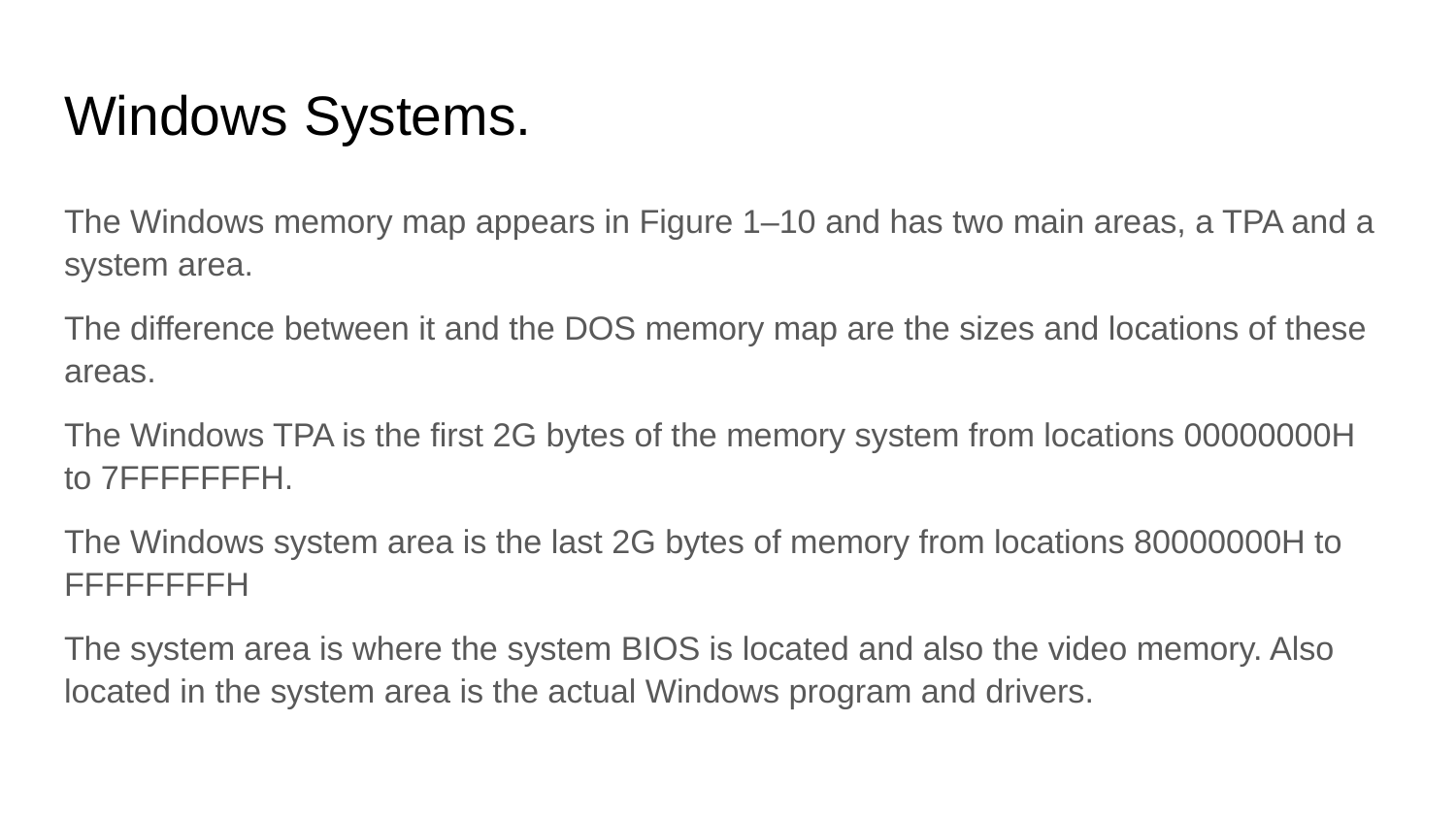

# Windows Systems.
The Windows memory map appears in Figure 1–10 and has two main areas, a TPA and a system area.
The difference between it and the DOS memory map are the sizes and locations of these areas.
The Windows TPA is the first 2G bytes of the memory system from locations 00000000H to 7FFFFFFFH.
The Windows system area is the last 2G bytes of memory from locations 80000000H to FFFFFFFFH
The system area is where the system BIOS is located and also the video memory. Also located in the system area is the actual Windows program and drivers.